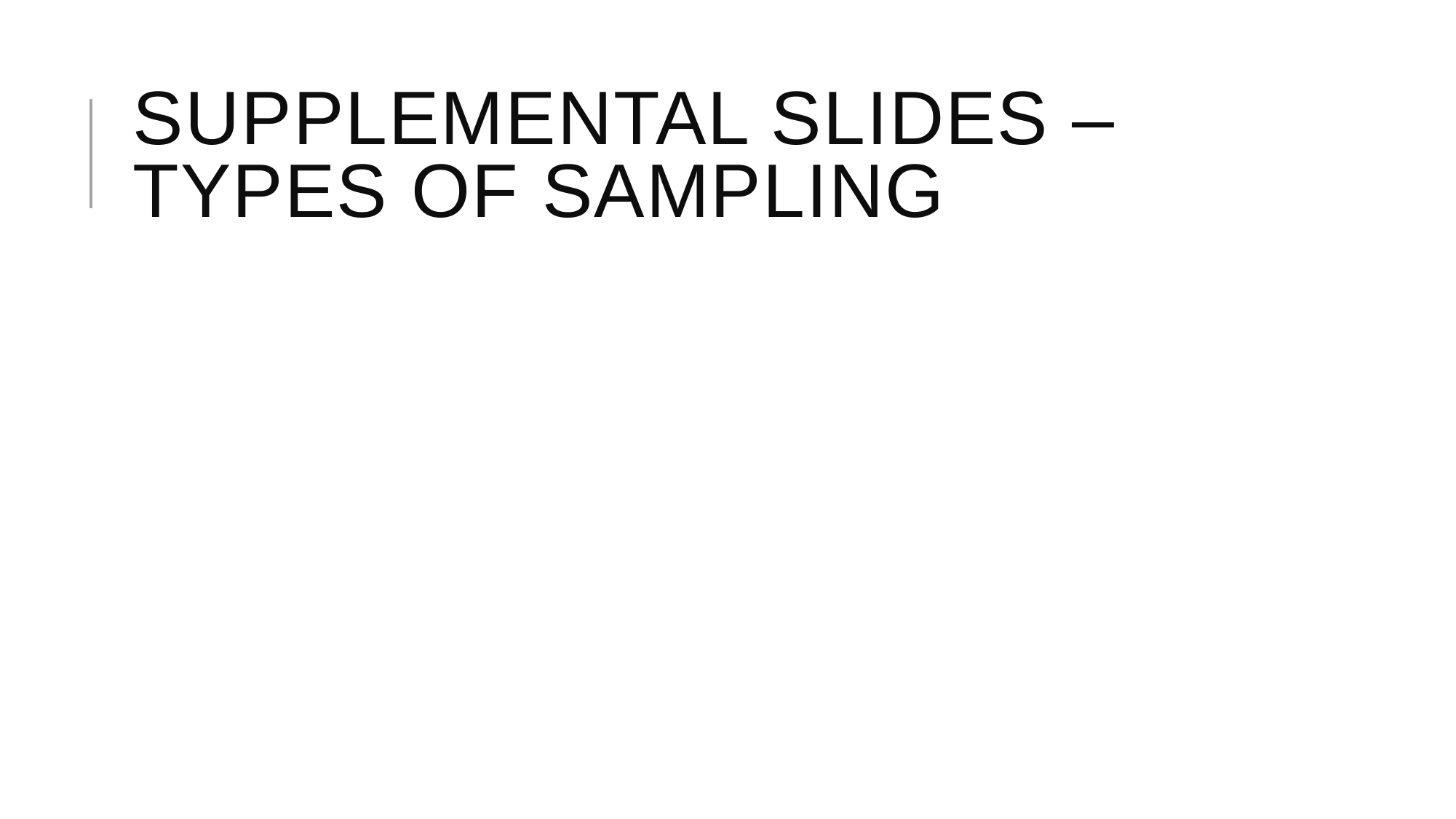

# Supplemental slides – types of sampling